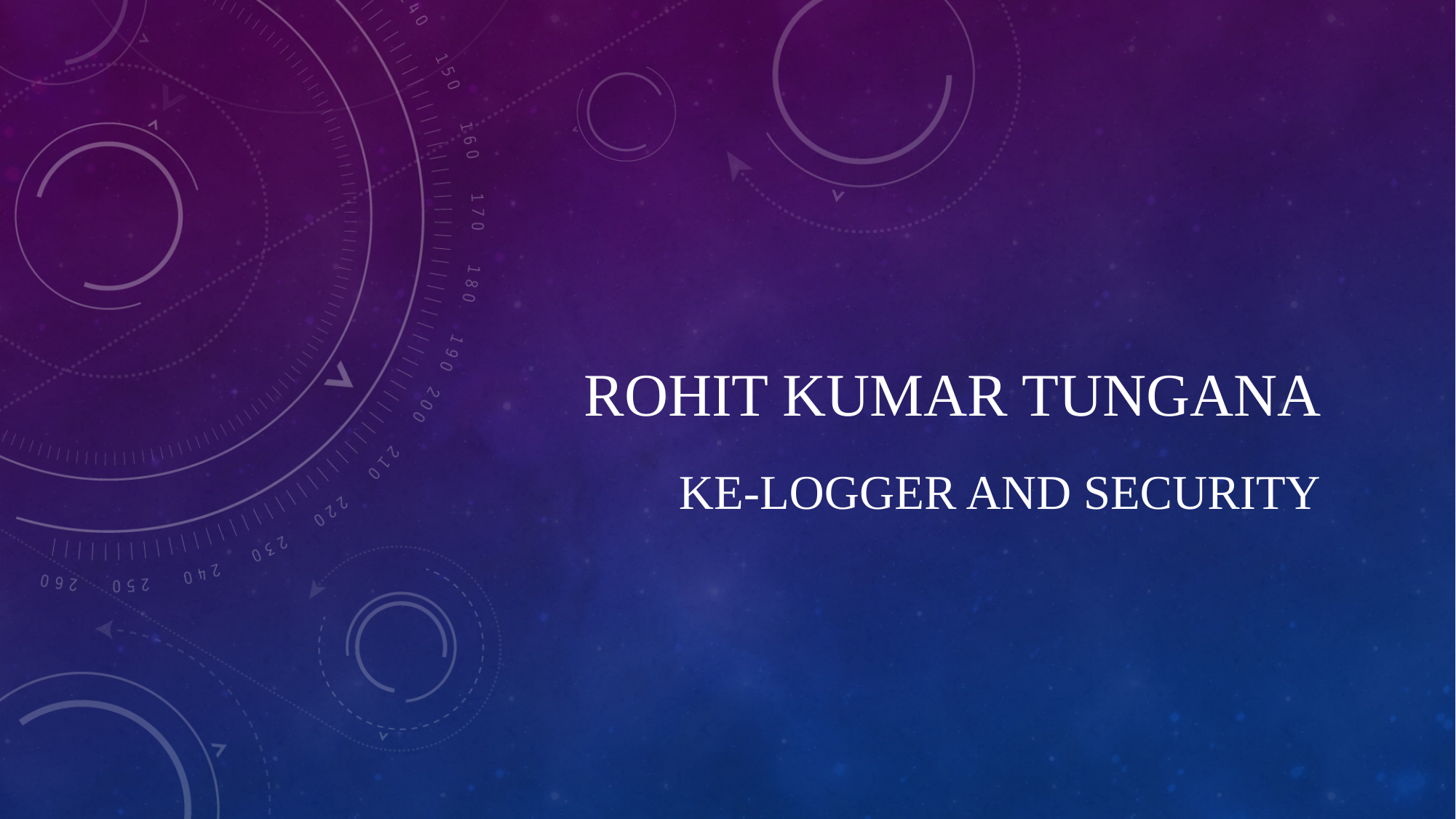

# Rohit Kumar TUngana
Ke-logger and Security